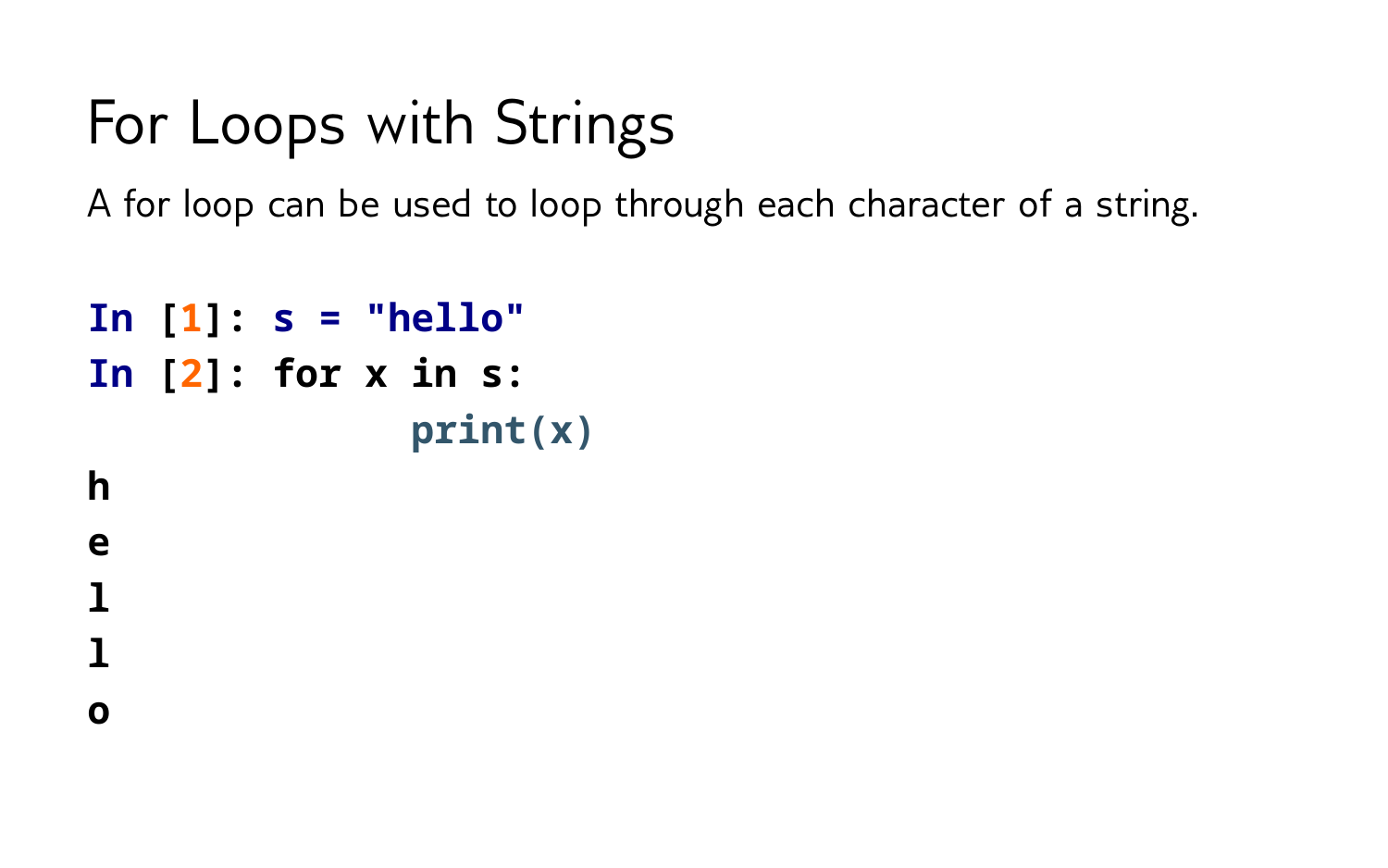

# For Loops with Strings
A for loop can be used to loop through each character of a string.

In [1]: s = "hello"
In [2]: for x in s:
		  print(x)
h
e
l
l
o